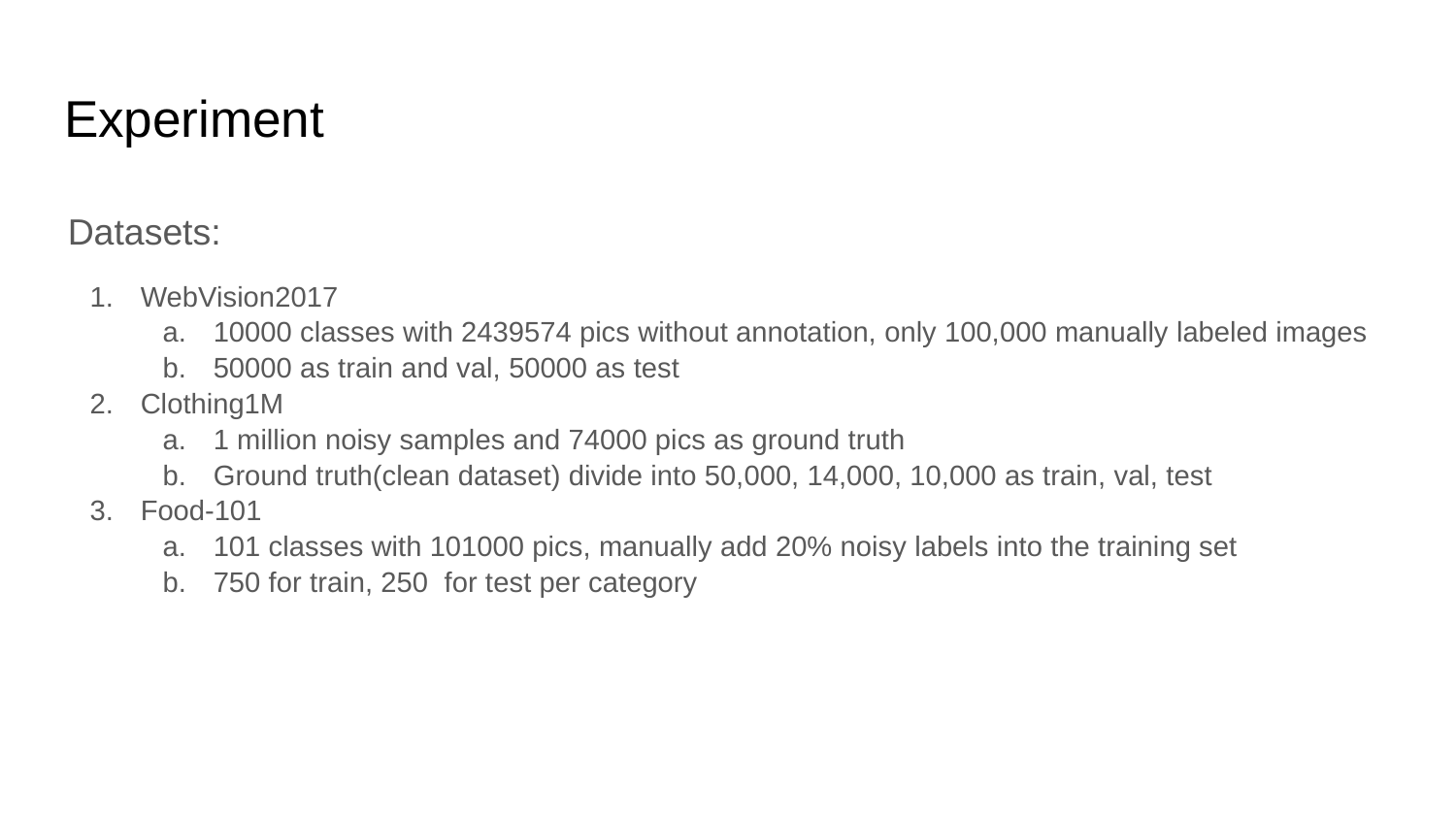

# Experiment
Datasets:
WebVision2017
10000 classes with 2439574 pics without annotation, only 100,000 manually labeled images
50000 as train and val, 50000 as test
Clothing1M
1 million noisy samples and 74000 pics as ground truth
Ground truth(clean dataset) divide into 50,000, 14,000, 10,000 as train, val, test
Food-101
101 classes with 101000 pics, manually add 20% noisy labels into the training set
750 for train, 250  for test per category